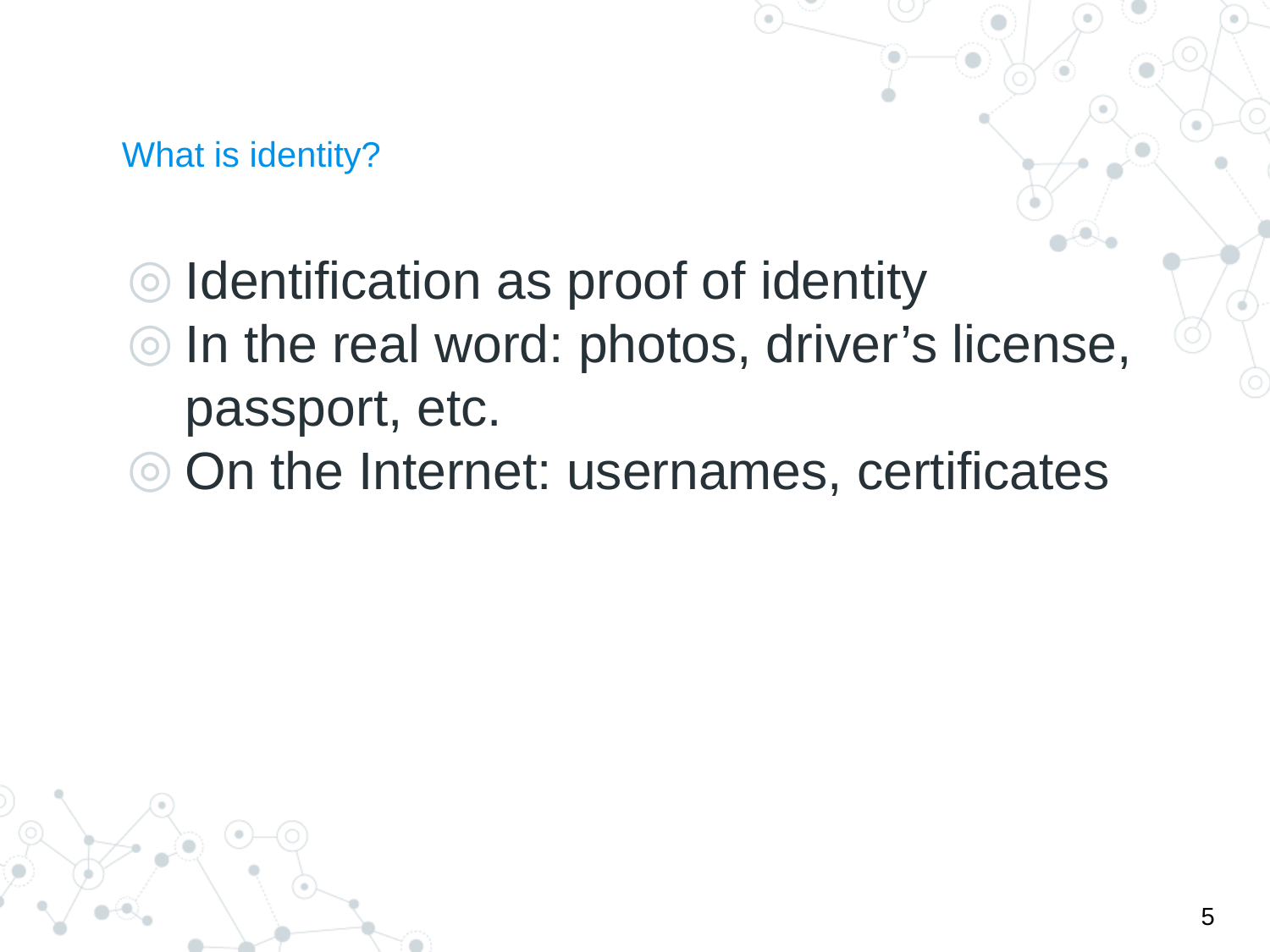

# What is identity?
Identification as proof of identity
In the real word: photos, driver’s license, passport, etc.
On the Internet: usernames, certificates
5